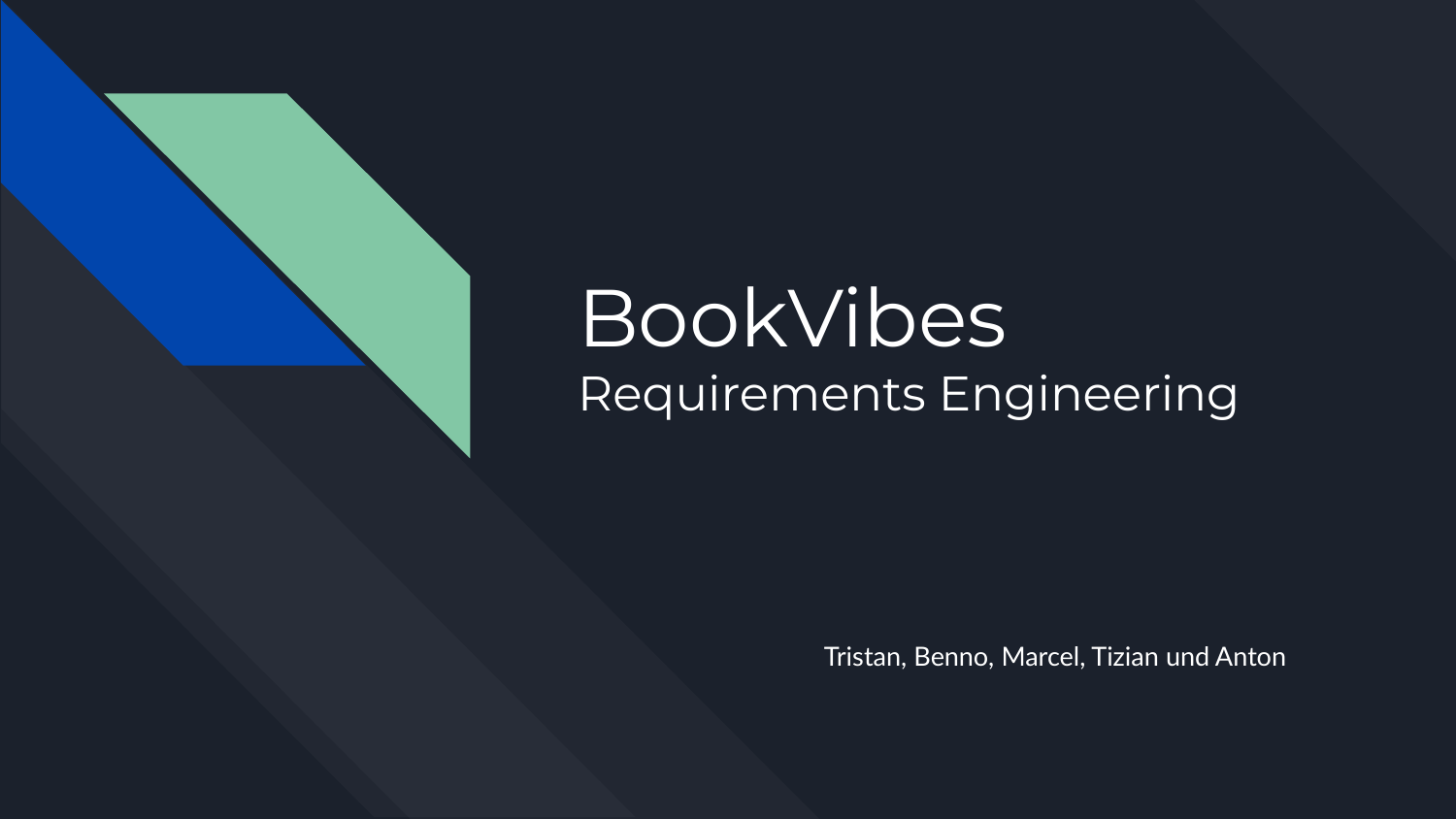

# BookVibes
Requirements Engineering
Tristan, Benno, Marcel, Tizian und Anton